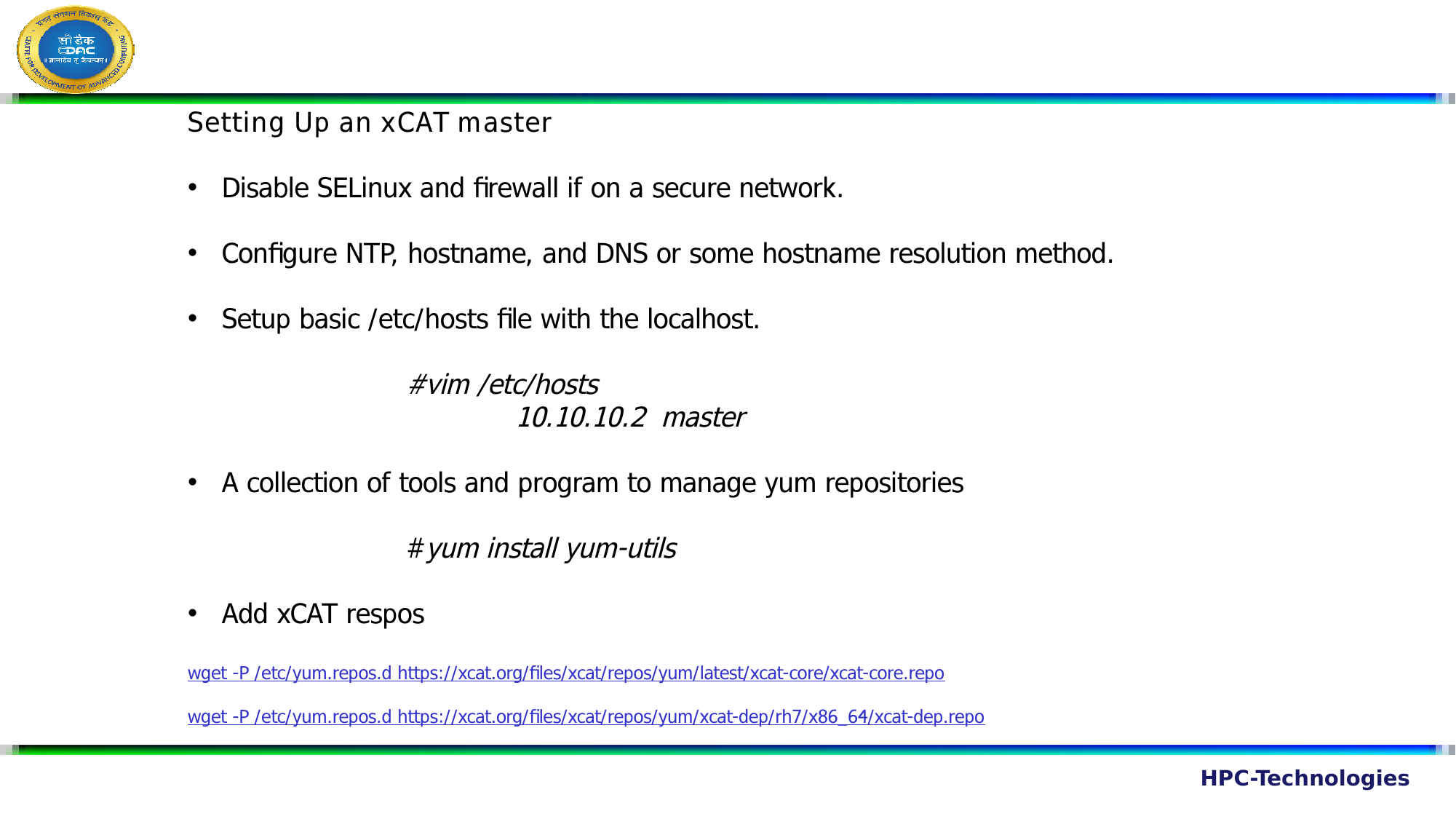

Setting Up an xCAT master

Disable SELinux and firewall if on a secure network.

Configure NTP, hostname, and DNS or some hostname resolution method.

Setup basic /etc/hosts file with the localhost.

		#vim /etc/hosts
			10.10.10.2  master

A collection of tools and program to manage yum repositories

		#yum install yum-utils

Add xCAT respos

wget -P /etc/yum.repos.d https://xcat.org/files/xcat/repos/yum/latest/xcat-core/xcat-core.repo

wget -P /etc/yum.repos.d https://xcat.org/files/xcat/repos/yum/xcat-dep/rh7/x86_64/xcat-dep.repo